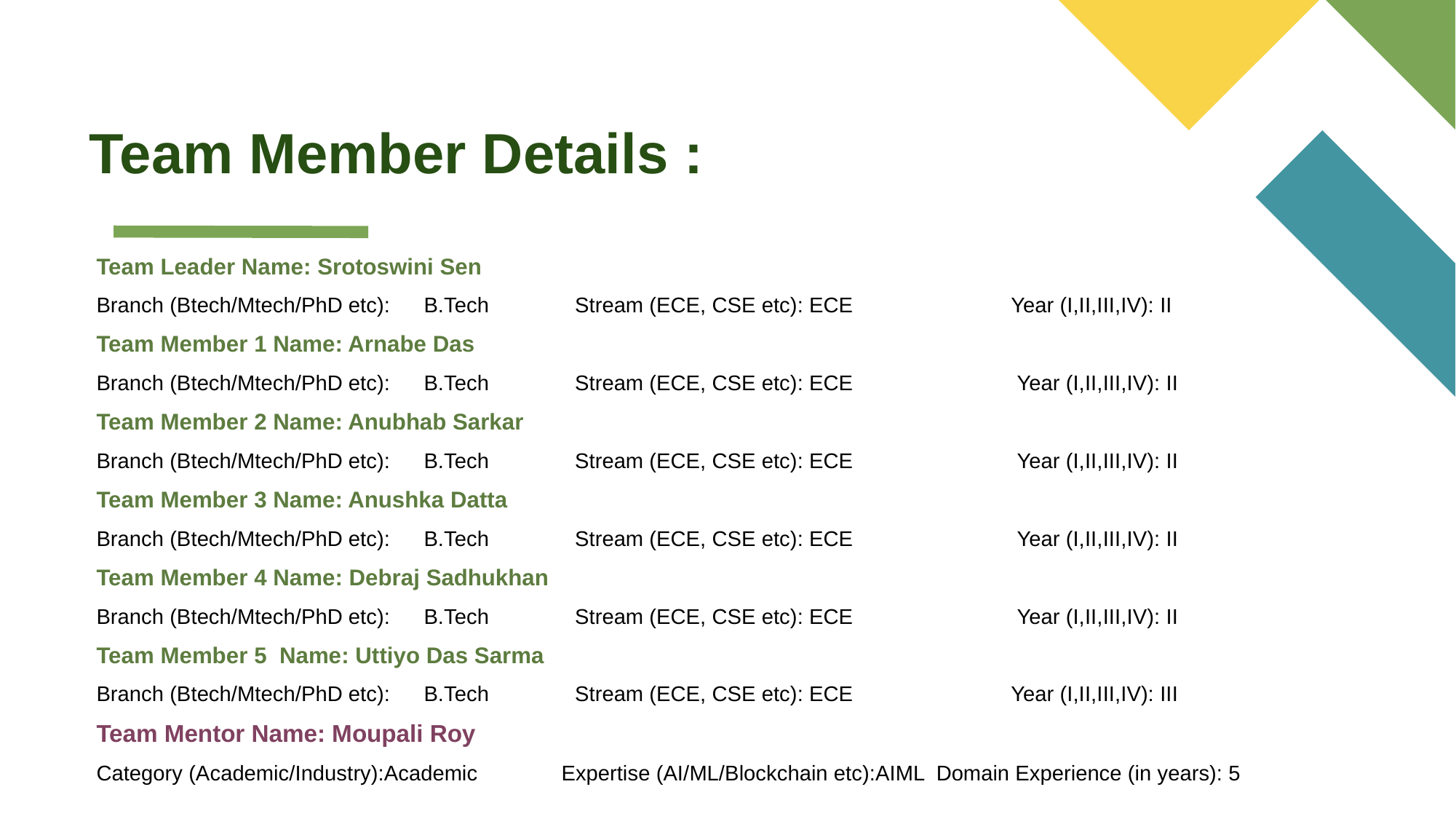

# Team Member Details :
Team Leader Name: Srotoswini Sen
Branch (Btech/Mtech/PhD etc):	B.Tech 	       Stream (ECE, CSE etc): ECE		       Year (I,II,III,IV): II
Team Member 1 Name: Arnabe Das
Branch (Btech/Mtech/PhD etc):	B.Tech 	       Stream (ECE, CSE etc): ECE		        Year (I,II,III,IV): II
Team Member 2 Name: Anubhab Sarkar
Branch (Btech/Mtech/PhD etc):	B.Tech 	       Stream (ECE, CSE etc): ECE		        Year (I,II,III,IV): II
Team Member 3 Name: Anushka Datta
Branch (Btech/Mtech/PhD etc):	B.Tech 	       Stream (ECE, CSE etc): ECE		        Year (I,II,III,IV): II
Team Member 4 Name: Debraj Sadhukhan
Branch (Btech/Mtech/PhD etc):	B.Tech 	       Stream (ECE, CSE etc): ECE		        Year (I,II,III,IV): II
Team Member 5  Name: Uttiyo Das Sarma
Branch (Btech/Mtech/PhD etc):	B.Tech 	       Stream (ECE, CSE etc): ECE		       Year (I,II,III,IV): III
Team Mentor Name: Moupali Roy
Category (Academic/Industry):Academic              Expertise (AI/ML/Blockchain etc):AIML  Domain Experience (in years): 5